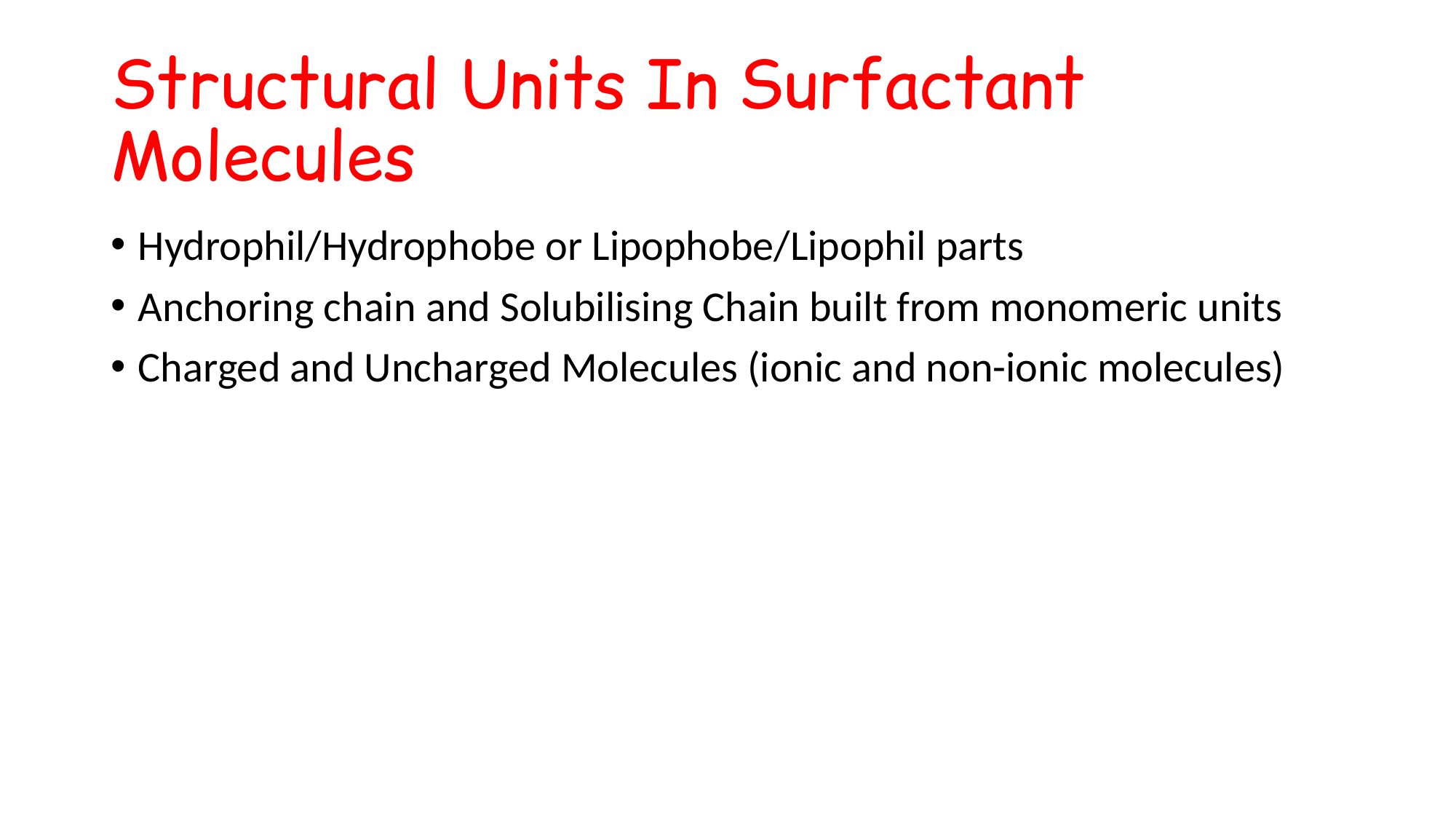

# Structural Units In Surfactant Molecules
Hydrophil/Hydrophobe or Lipophobe/Lipophil parts
Anchoring chain and Solubilising Chain built from monomeric units
Charged and Uncharged Molecules (ionic and non-ionic molecules)